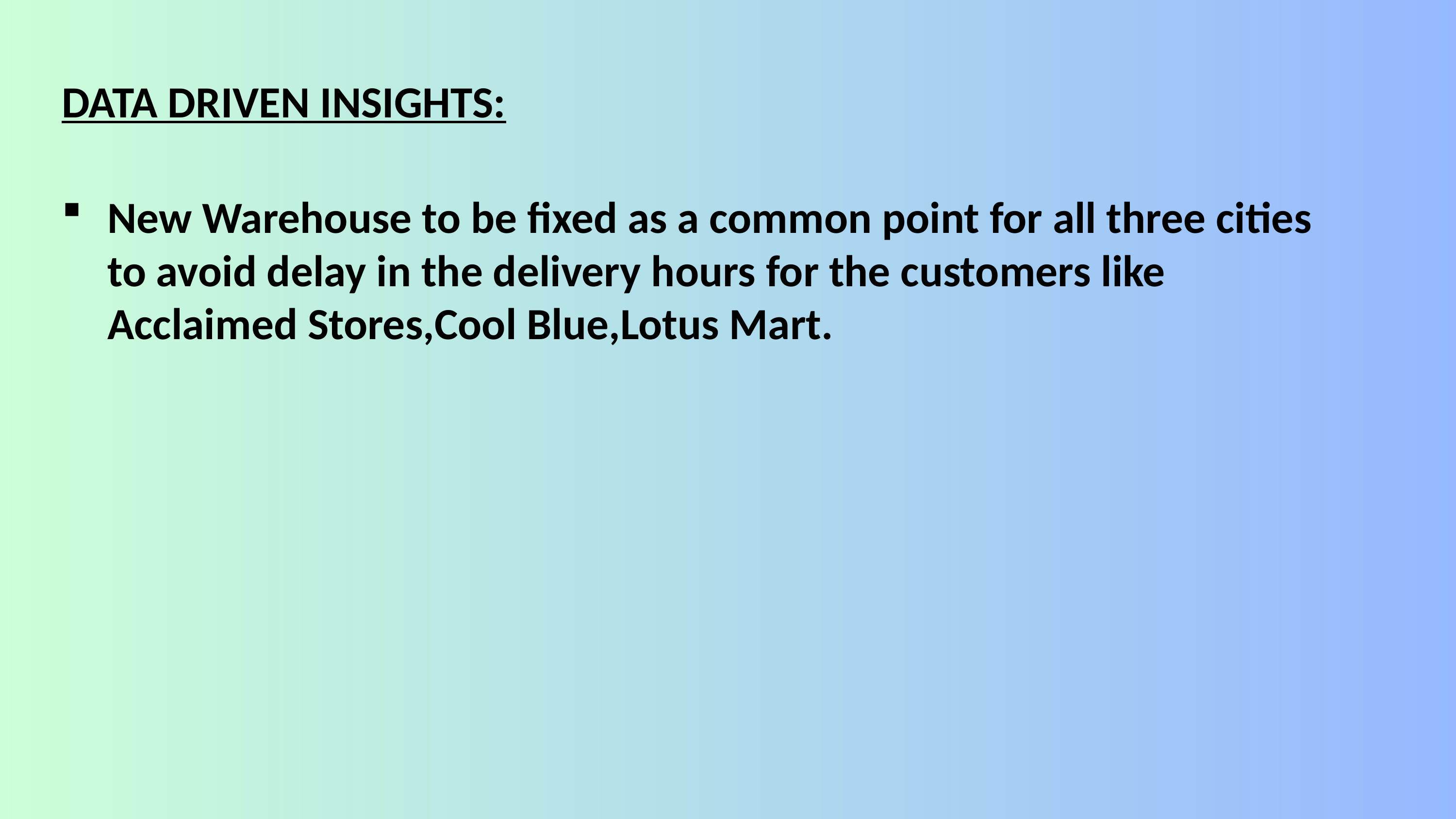

DATA DRIVEN INSIGHTS:

New Warehouse to be fixed as a common point for all three cities  to avoid delay in the delivery hours for the customers like Acclaimed Stores,Cool Blue,Lotus Mart.